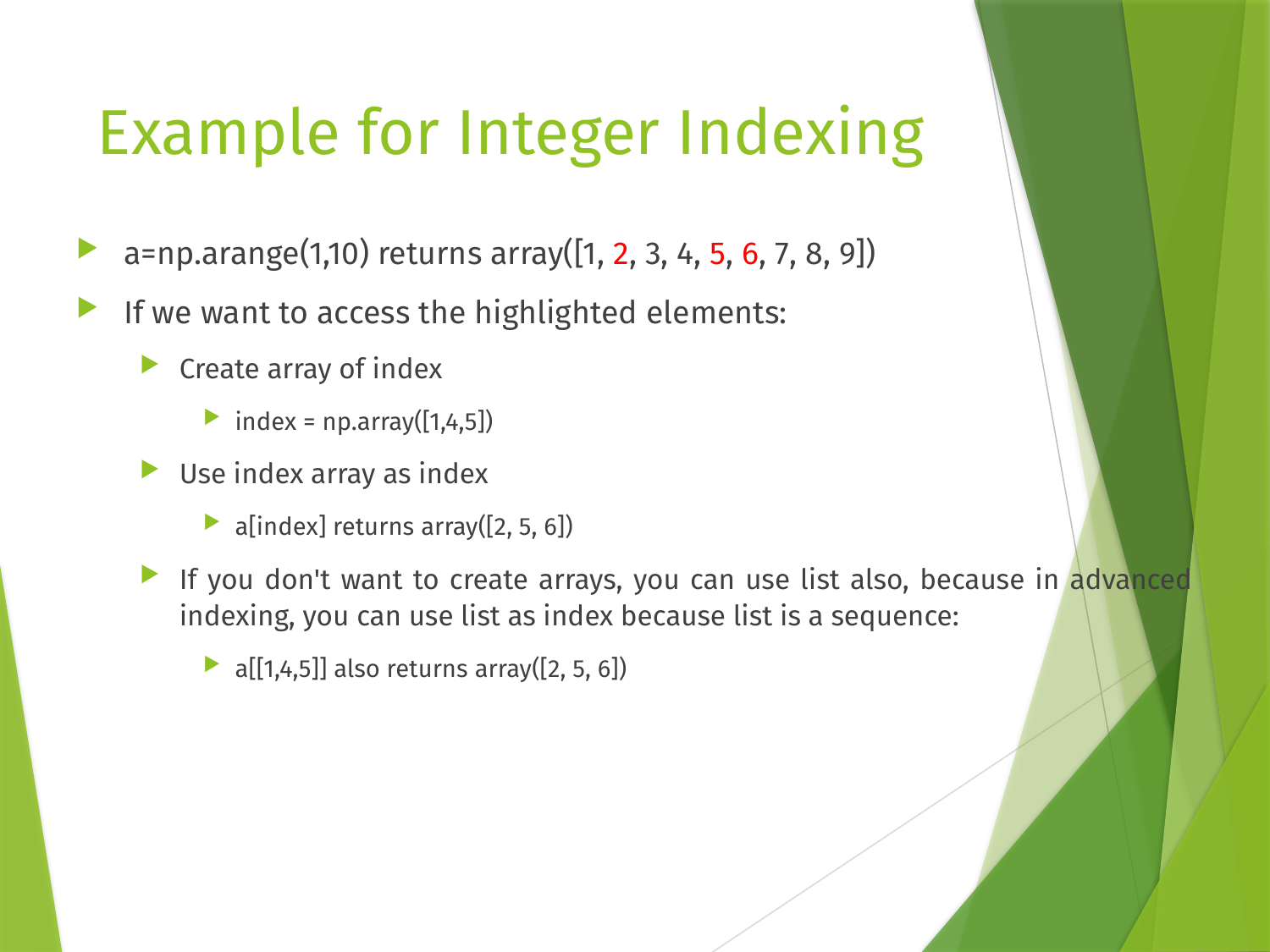

# Example for Integer Indexing
a=np.arange(1,10) returns array([1, 2, 3, 4, 5, 6, 7, 8, 9])
If we want to access the highlighted elements:
Create array of index
index = np.array([1,4,5])
Use index array as index
a[index] returns array([2, 5, 6])
If you don't want to create arrays, you can use list also, because in advanced indexing, you can use list as index because list is a sequence:
a[[1,4,5]] also returns array([2, 5, 6])